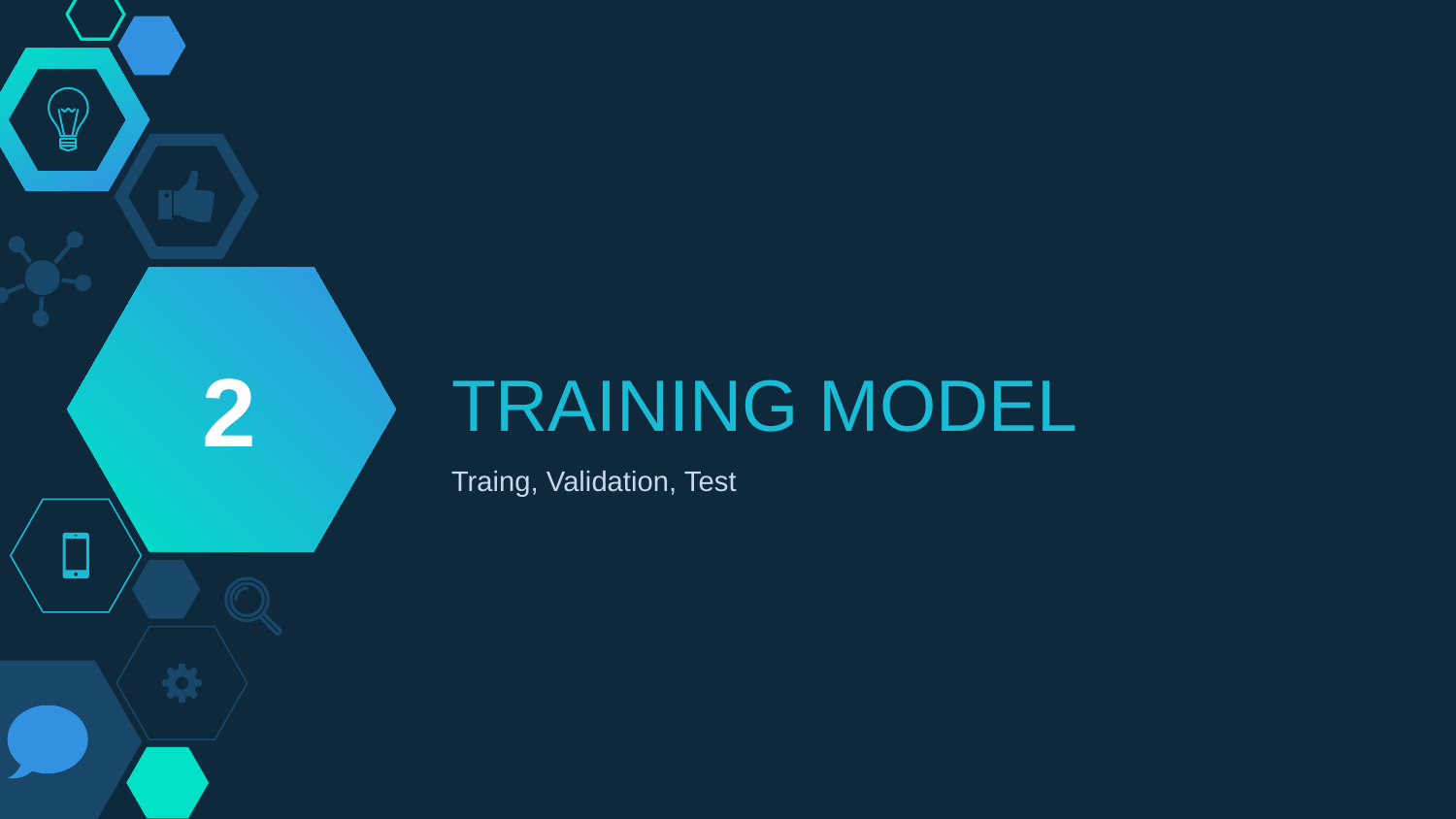

2
# TRAINING MODEL
Traing, Validation, Test